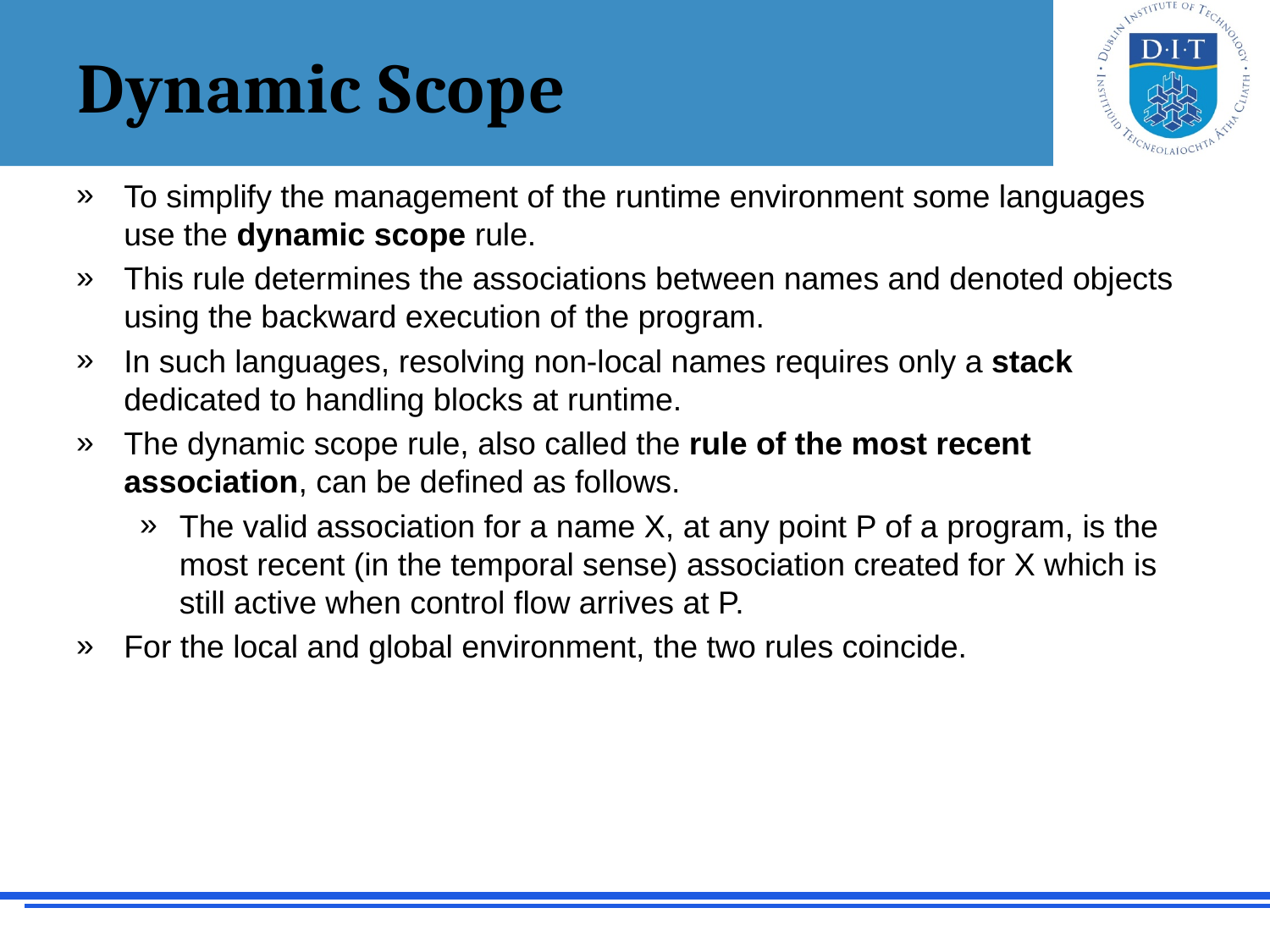

# Dynamic Scope
To simplify the management of the runtime environment some languages use the dynamic scope rule.
This rule determines the associations between names and denoted objects using the backward execution of the program.
In such languages, resolving non-local names requires only a stack dedicated to handling blocks at runtime.
The dynamic scope rule, also called the rule of the most recent association, can be defined as follows.
The valid association for a name X, at any point P of a program, is the most recent (in the temporal sense) association created for X which is still active when control flow arrives at P.
For the local and global environment, the two rules coincide.